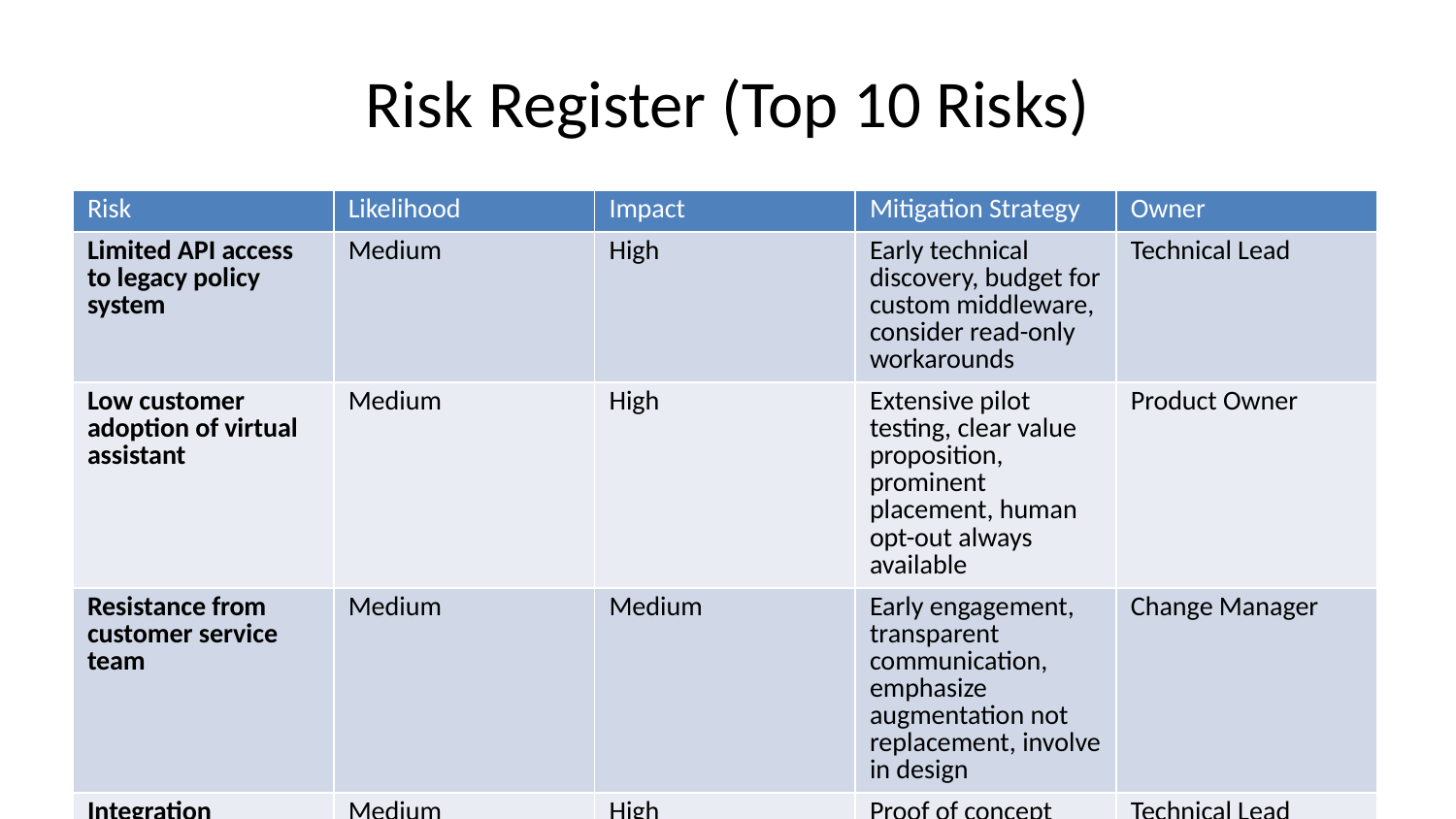

# Risk Register (Top 10 Risks)
| Risk | Likelihood | Impact | Mitigation Strategy | Owner |
| --- | --- | --- | --- | --- |
| Limited API access to legacy policy system | Medium | High | Early technical discovery, budget for custom middleware, consider read-only workarounds | Technical Lead |
| Low customer adoption of virtual assistant | Medium | High | Extensive pilot testing, clear value proposition, prominent placement, human opt-out always available | Product Owner |
| Resistance from customer service team | Medium | Medium | Early engagement, transparent communication, emphasize augmentation not replacement, involve in design | Change Manager |
| Integration complexity exceeds estimates | Medium | High | Proof of concept validates integrations, Microsoft partner engagement, phased approach with fallbacks | Technical Lead |
| Budget overruns due to scope creep | Medium | Medium | Formal change request process, steering committee governance, protect Phase 1 scope | Project Manager |
| Microsoft platform pricing changes | Low | Medium | Enterprise agreement provides price lock, monitor Microsoft announcements, ROI cushion | CFO |
| Security or compliance issues delay launch | Low | High | Early InfoSec engagement, compliance review in architecture phase, penetration testing before launch | InfoSec Officer |
| Key personnel turnover (developer, PM) | Low | High | Knowledge sharing, documentation, overlapping team members, Microsoft partner as backup | Project Sponsor |
| Regulatory changes require design modifications | Low | Medium | Monitor regulatory landscape, build flexibility into design, legal counsel in loop | Legal/Compliance |
| Competitive offerings diminish differentiation | Medium | Low | Focus on Seven Corners-specific value, continuous innovation roadmap beyond Phase 3 | Product Owner |